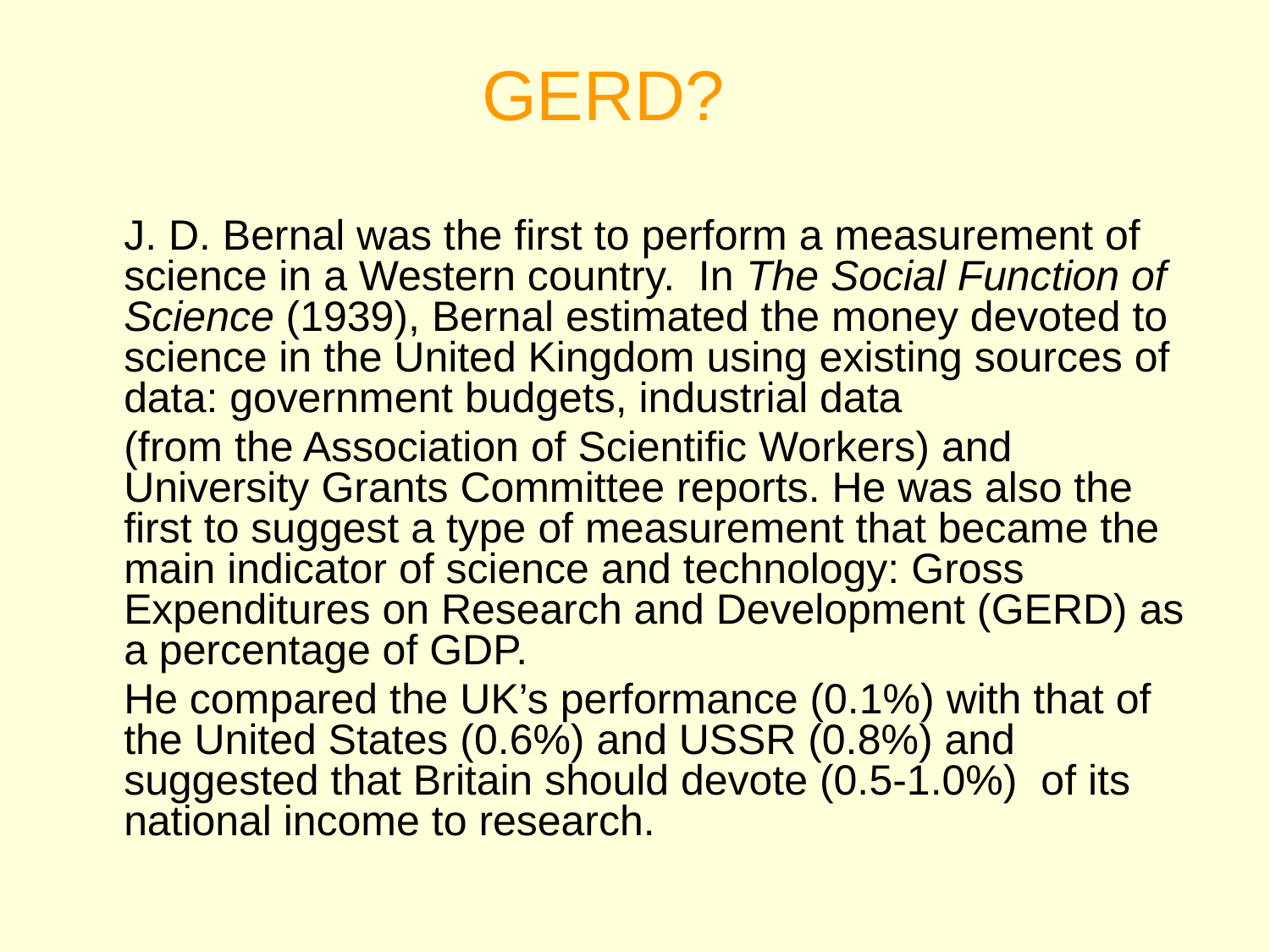

# GERD?

	J. D. Bernal was the first to perform a measurement of science in a Western country.  In The Social Function of Science (1939), Bernal estimated the money devoted to science in the United Kingdom using existing sources of data: government budgets, industrial data
	(from the Association of Scientific Workers) and University Grants Committee reports. He was also the first to suggest a type of measurement that became the main indicator of science and technology: Gross Expenditures on Research and Development (GERD) as a percentage of GDP.
	He compared the UK’s performance (0.1%) with that of the United States (0.6%) and USSR (0.8%) and suggested that Britain should devote (0.5-1.0%)  of its national income to research.